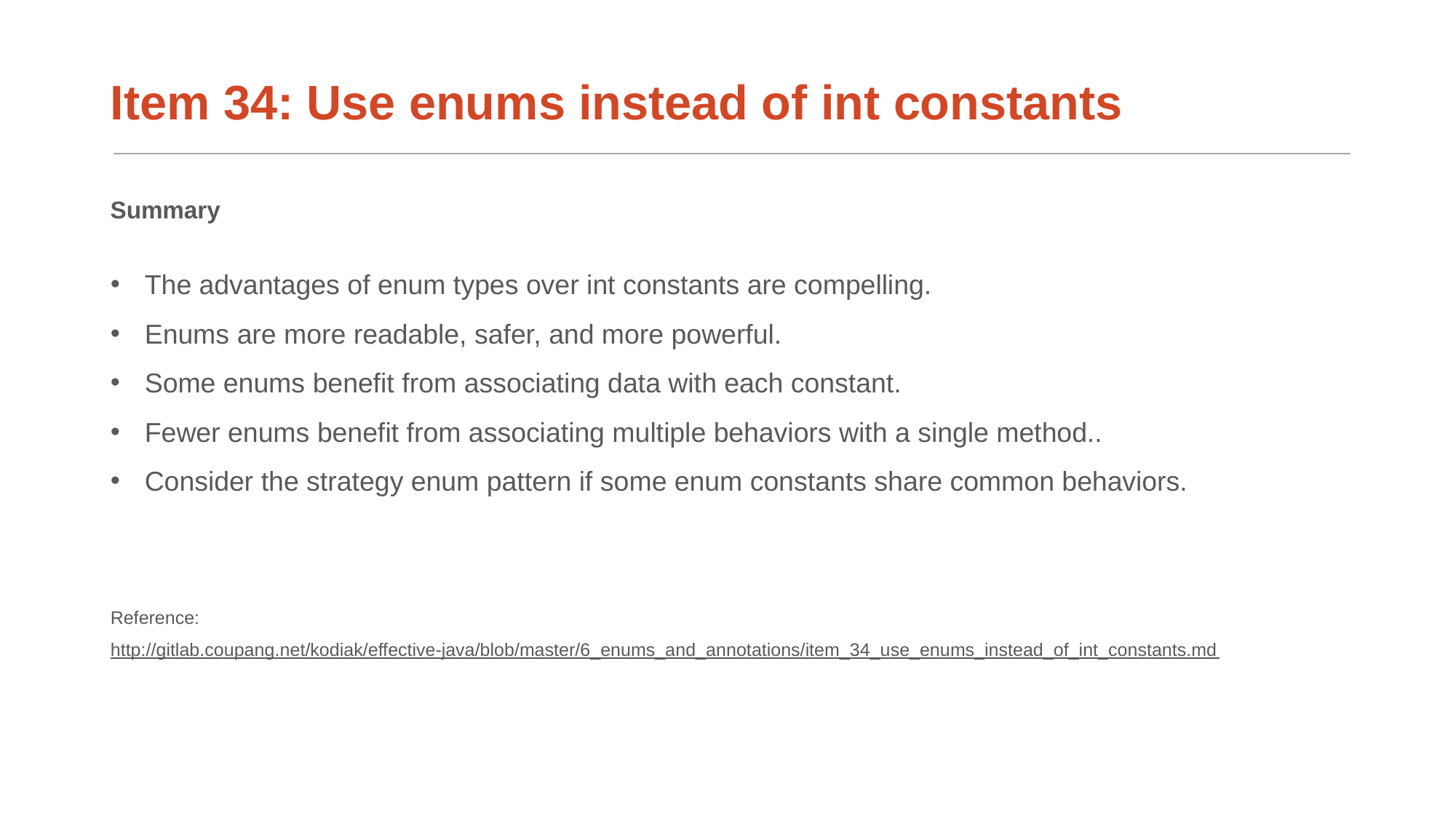

# Item 34: Use enums instead of int constants
Summary

The advantages of enum types over int constants are compelling.
Enums are more readable, safer, and more powerful.
Some enums benefit from associating data with each constant.
Fewer enums benefit from associating multiple behaviors with a single method..
Consider the strategy enum pattern if some enum constants share common behaviors.

Reference:
http://gitlab.coupang.net/kodiak/effective-java/blob/master/6_enums_and_annotations/item_34_use_enums_instead_of_int_constants.md